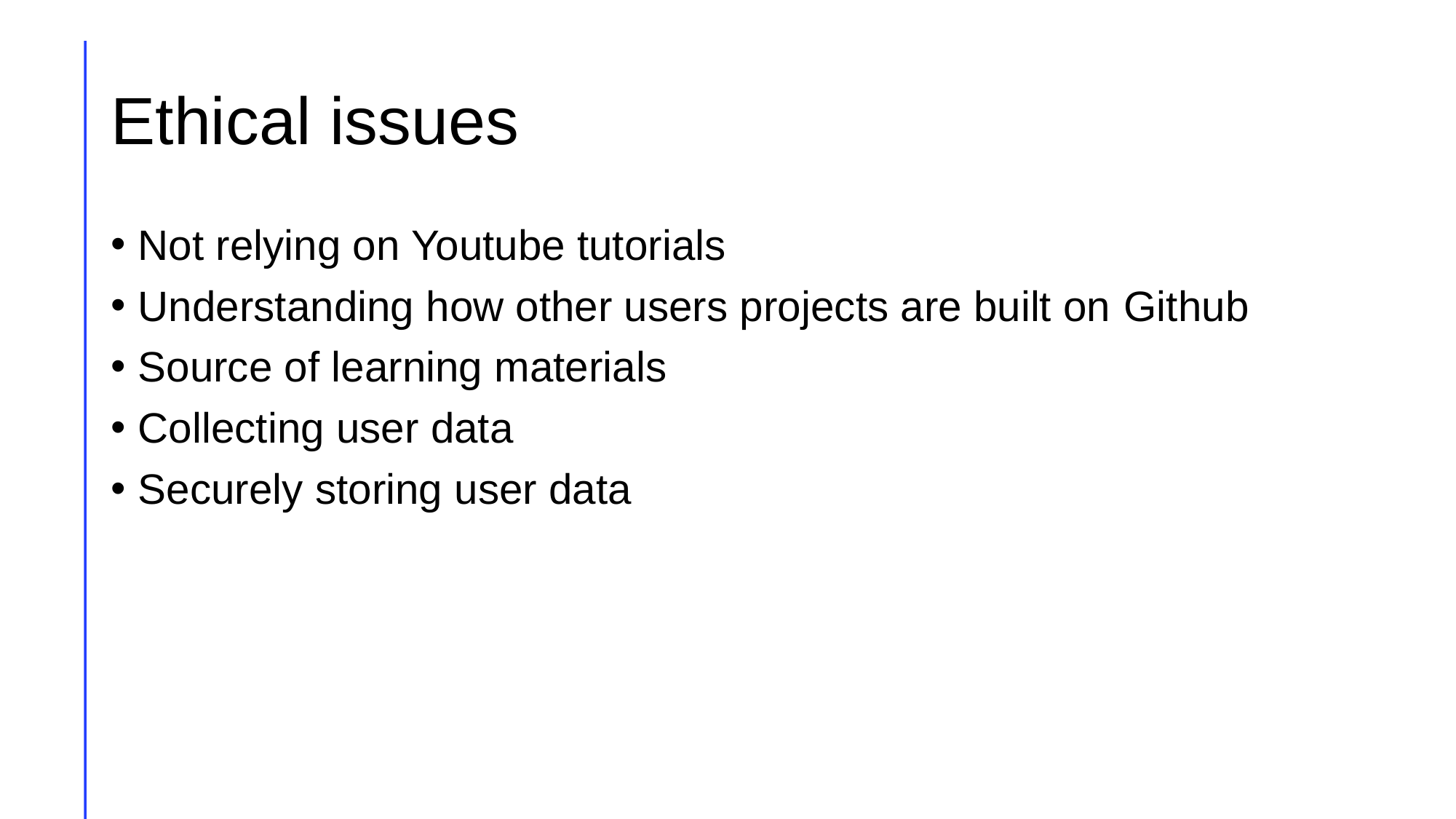

# Ethical issues
Not relying on Youtube tutorials
Understanding how other users projects are built on Github
Source of learning materials
Collecting user data
Securely storing user data